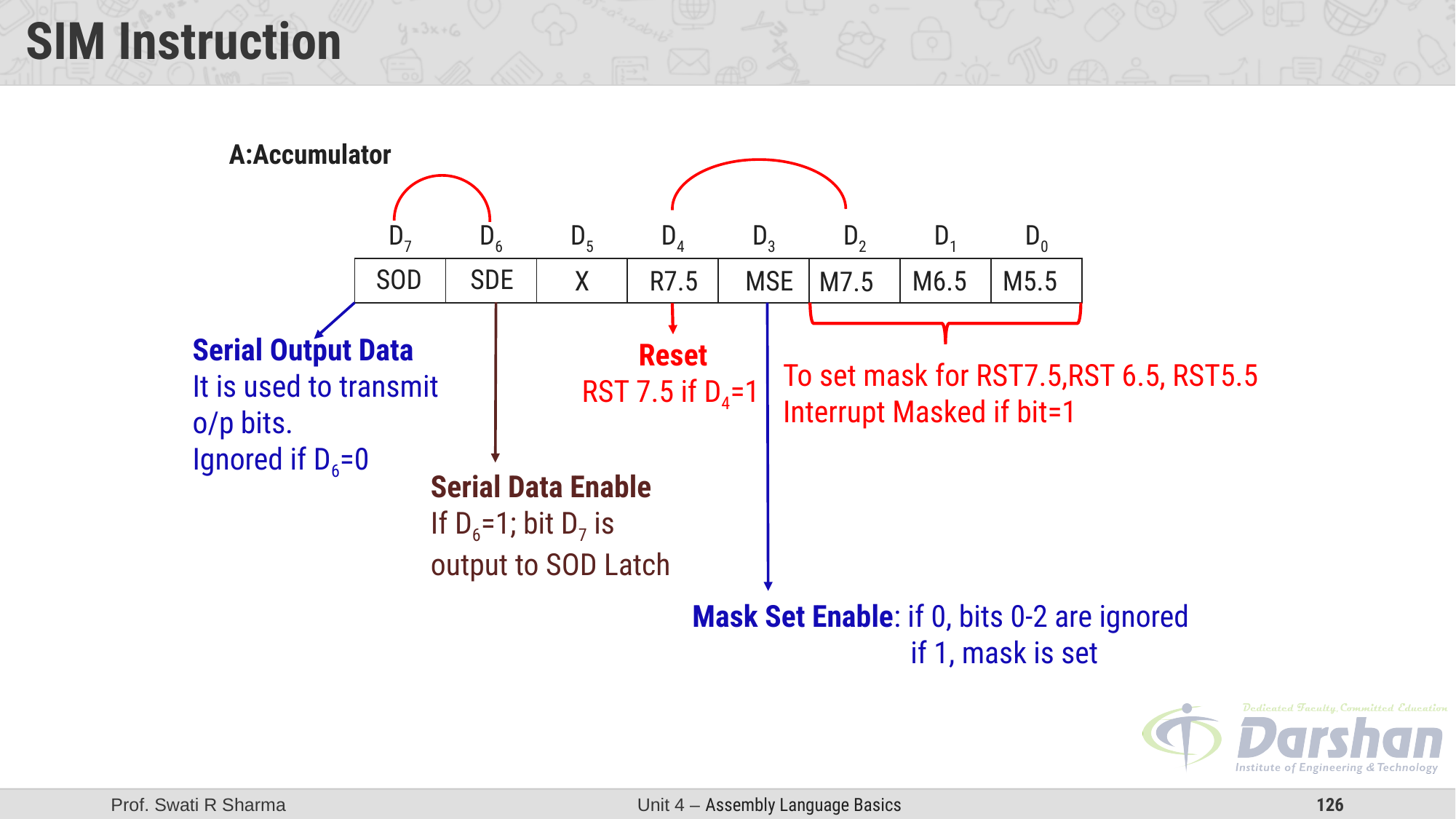

# SIM Instruction
A:Accumulator

| D7 | D6 | D5 | D4 | D3 | D2 | D1 | D0 |
| --- | --- | --- | --- | --- | --- | --- | --- |
SOD
SDE
R7.5
|  |  |  |  |  |  |  |  |
| --- | --- | --- | --- | --- | --- | --- | --- |
X
MSE
M6.5
 M5.5
M7.5
Serial Output Data
It is used to transmit o/p bits.
Ignored if D6=0

Reset
RST 7.5 if D4=1
To set mask for RST7.5,RST 6.5, RST5.5
Interrupt Masked if bit=1
Serial Data Enable
If D6=1; bit D7 is output to SOD Latch
Mask Set Enable: if 0, bits 0-2 are ignored
		if 1, mask is set